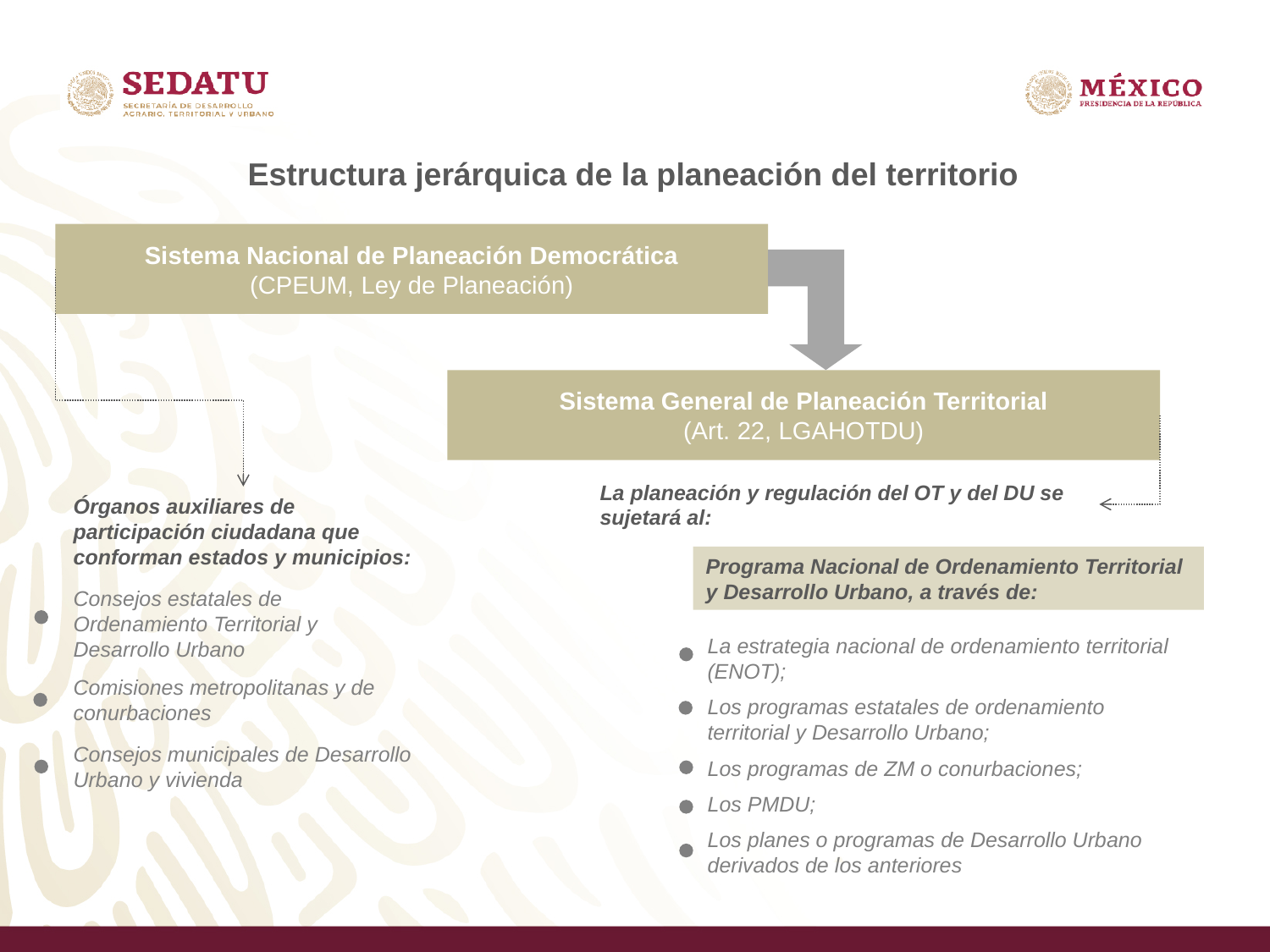

Estructura jerárquica de la planeación del territorio
Sistema Nacional de Planeación Democrática
(CPEUM, Ley de Planeación)

Sistema General de Planeación Territorial
(Art. 22, LGAHOTDU)
La planeación y regulación del OT y del DU se sujetará al:
Órganos auxiliares de participación ciudadana que conforman estados y municipios:
Programa Nacional de Ordenamiento Territorial y Desarrollo Urbano, a través de:
Consejos estatales de Ordenamiento Territorial y Desarrollo Urbano

La estrategia nacional de ordenamiento territorial (ENOT);
Los programas estatales de ordenamiento territorial y Desarrollo Urbano;
Los programas de ZM o conurbaciones;
Los PMDU;
Los planes o programas de Desarrollo Urbano derivados de los anteriores

Comisiones metropolitanas y de conurbaciones

Consejos municipales de Desarrollo Urbano y vivienda